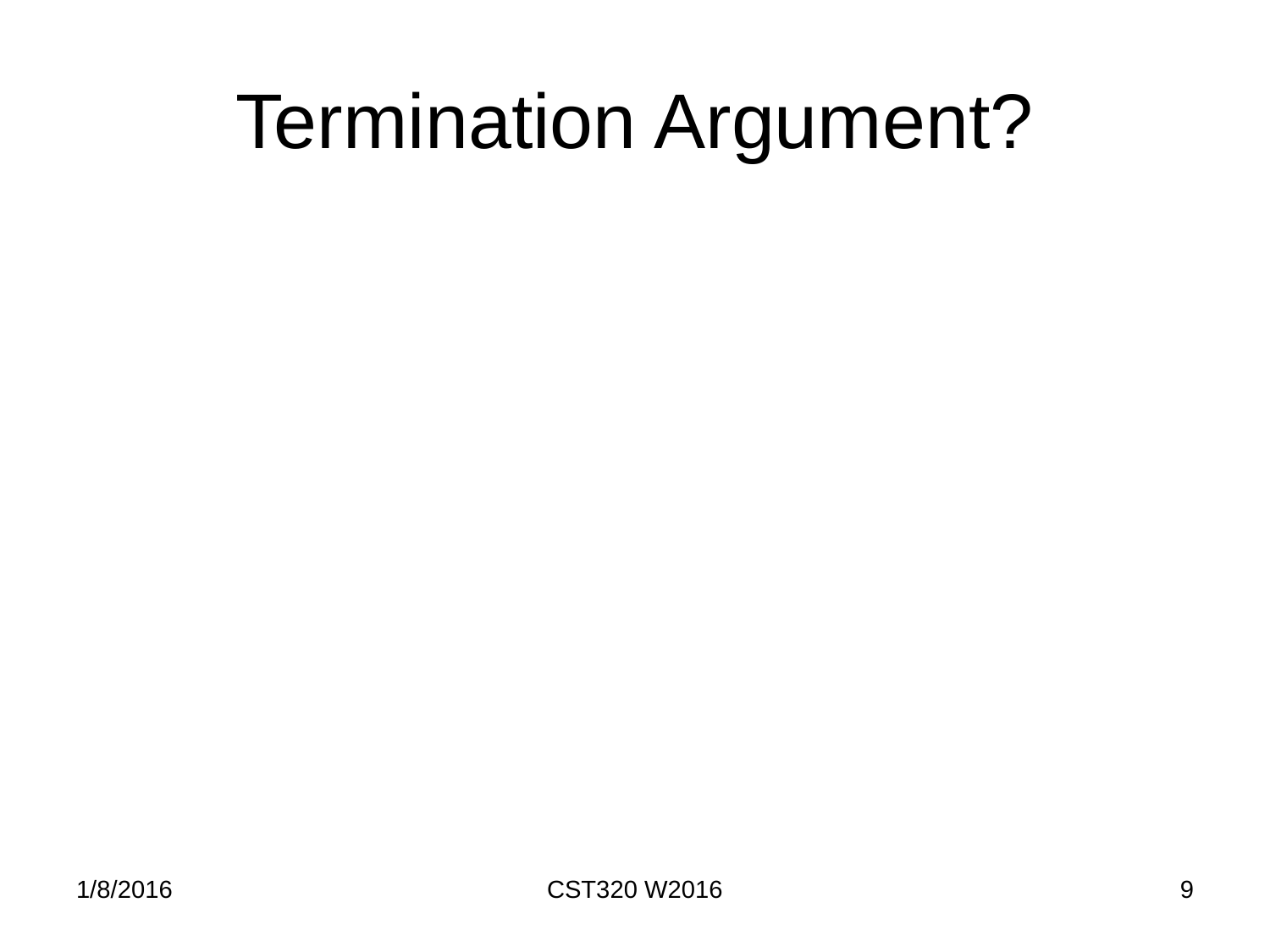

# Termination Argument?

1/8/2016
CST320 W2016
9